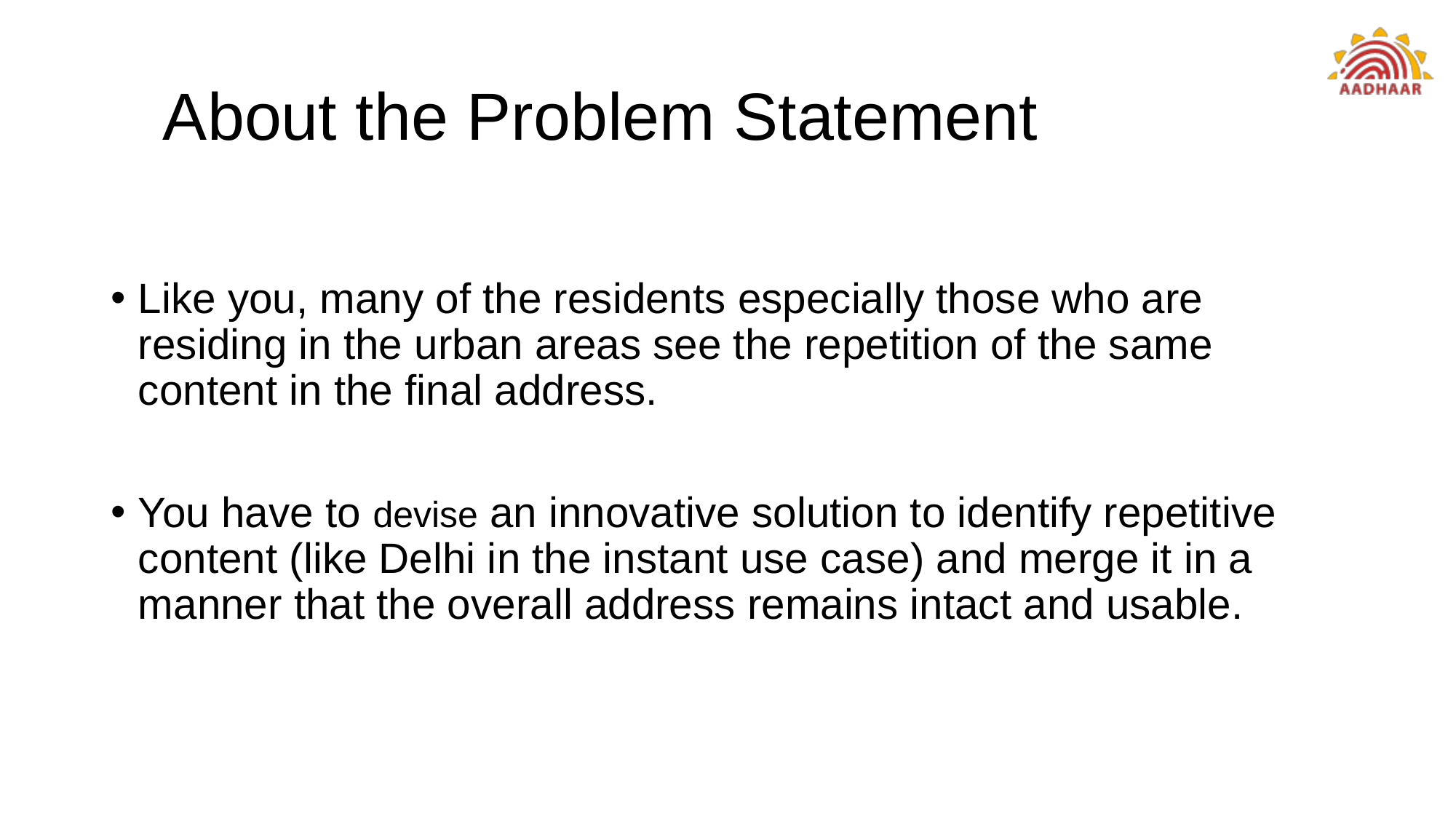

# About the Problem Statement

Like you, many of the residents especially those who are residing in the urban areas see the repetition of the same content in the final address.

You have to devise an innovative solution to identify repetitive content (like Delhi in the instant use case) and merge it in a manner that the overall address remains intact and usable.